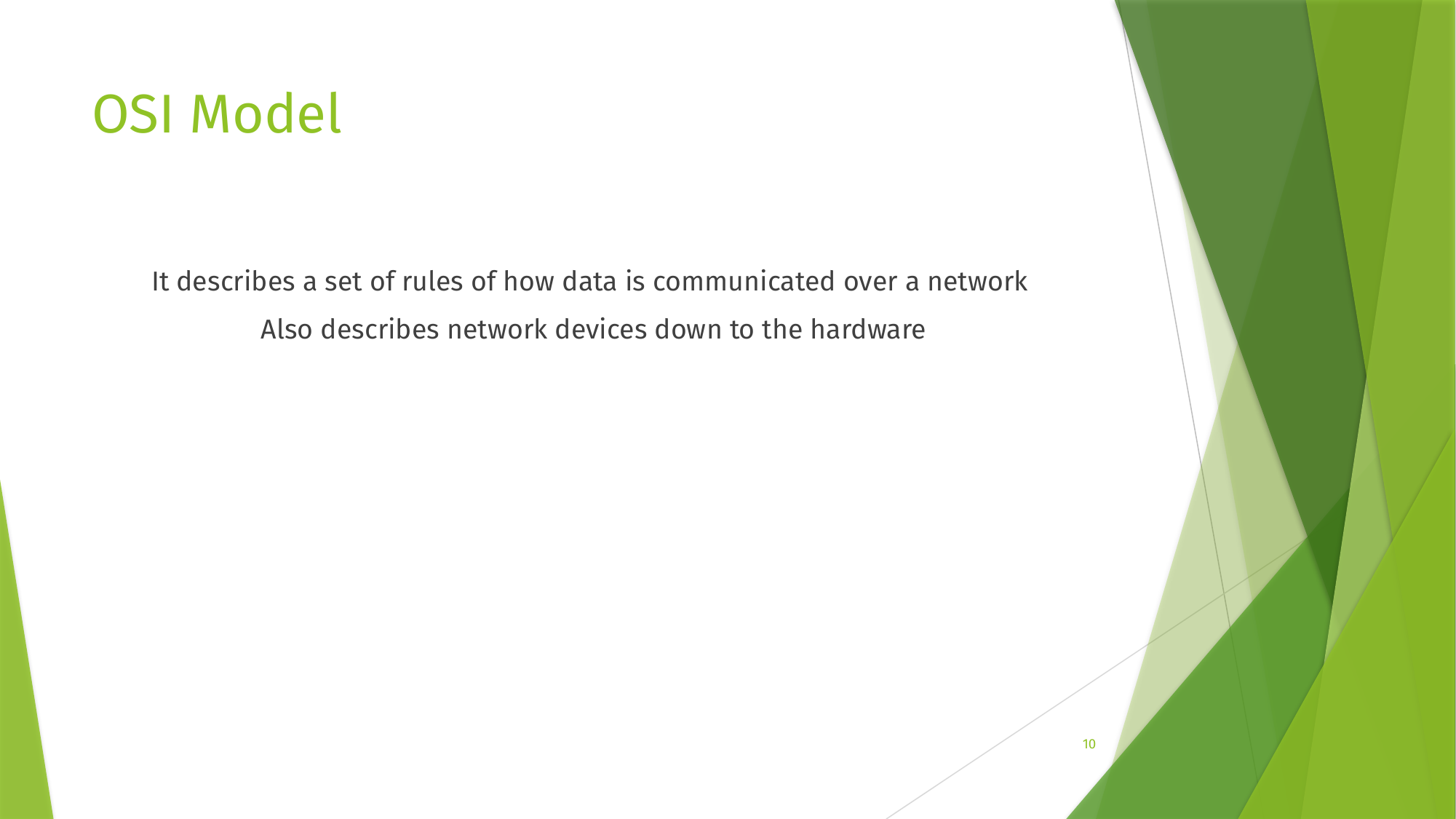

# OSI Model
It describes a set of rules of how data is communicated over a network
Also describes network devices down to the hardware
10